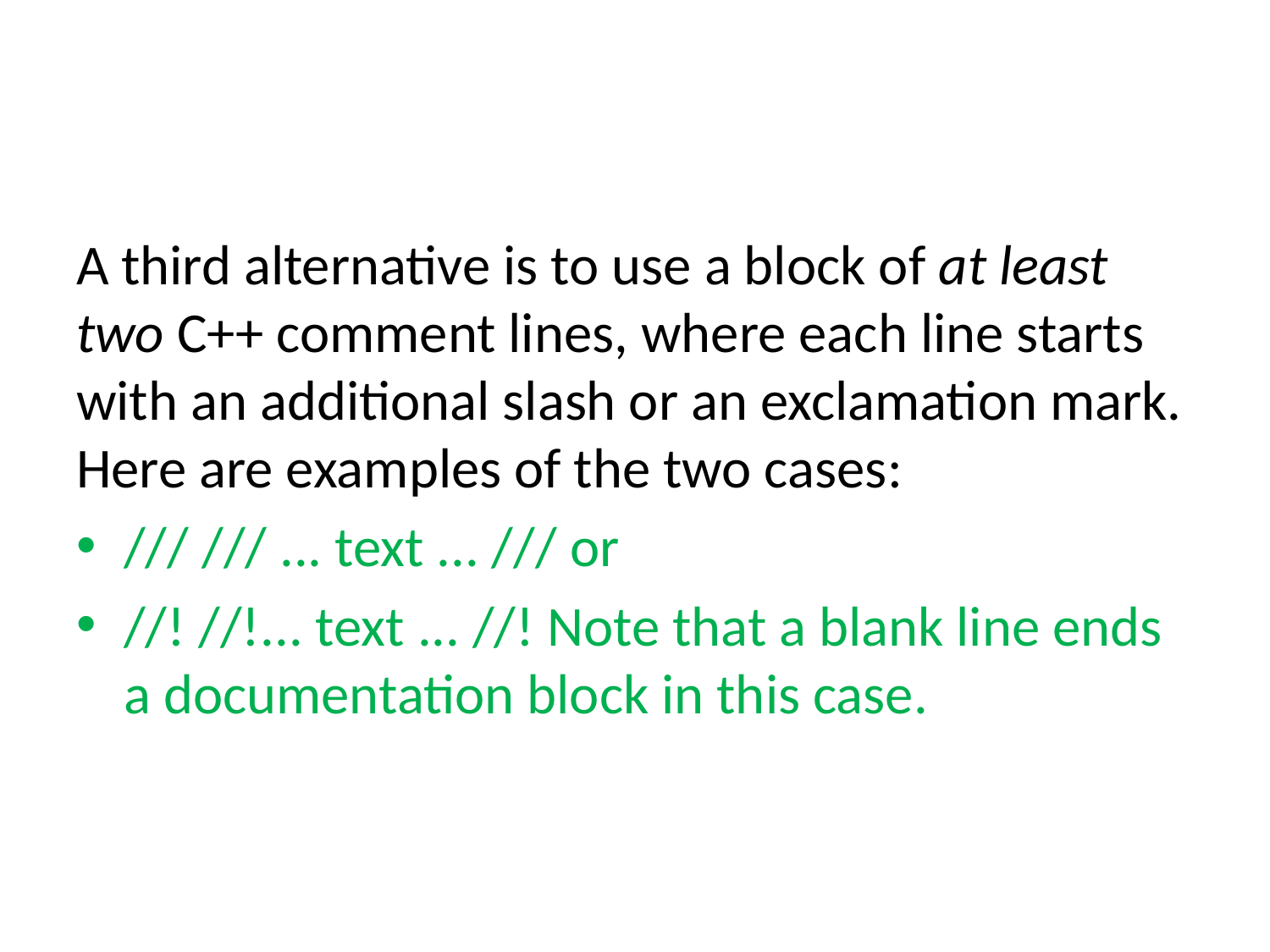

#
A third alternative is to use a block of at least two C++ comment lines, where each line starts with an additional slash or an exclamation mark. Here are examples of the two cases:
/// /// ... text ... /// or
//! //!... text ... //! Note that a blank line ends a documentation block in this case.